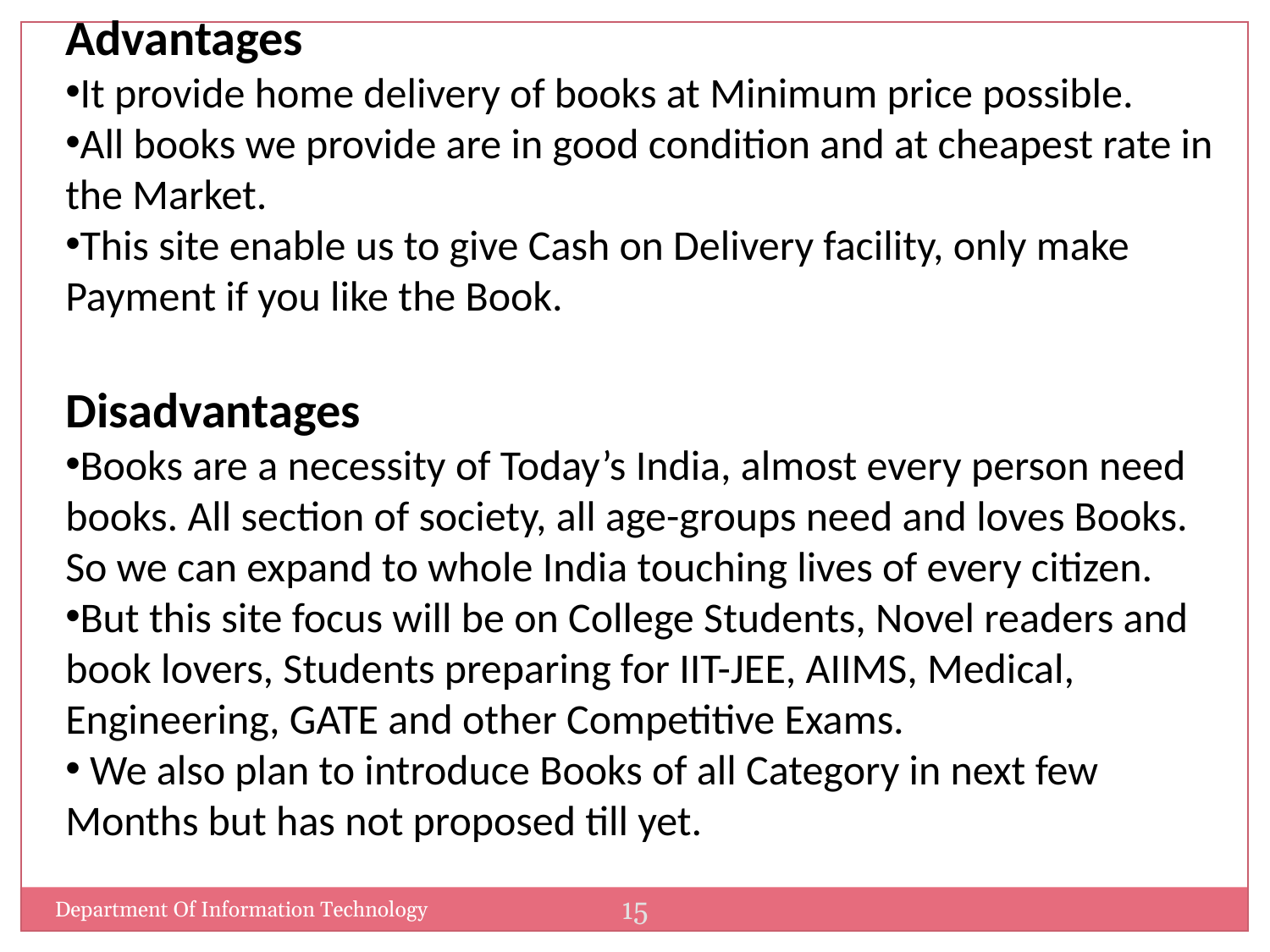

Advantages
It provide home delivery of books at Minimum price possible.
All books we provide are in good condition and at cheapest rate in the Market.
This site enable us to give Cash on Delivery facility, only make Payment if you like the Book.

Disadvantages
Books are a necessity of Today’s India, almost every person need books. All section of society, all age-groups need and loves Books. So we can expand to whole India touching lives of every citizen.
But this site focus will be on College Students, Novel readers and book lovers, Students preparing for IIT-JEE, AIIMS, Medical, Engineering, GATE and other Competitive Exams.
 We also plan to introduce Books of all Category in next few Months but has not proposed till yet.

15
Department Of Information Technology